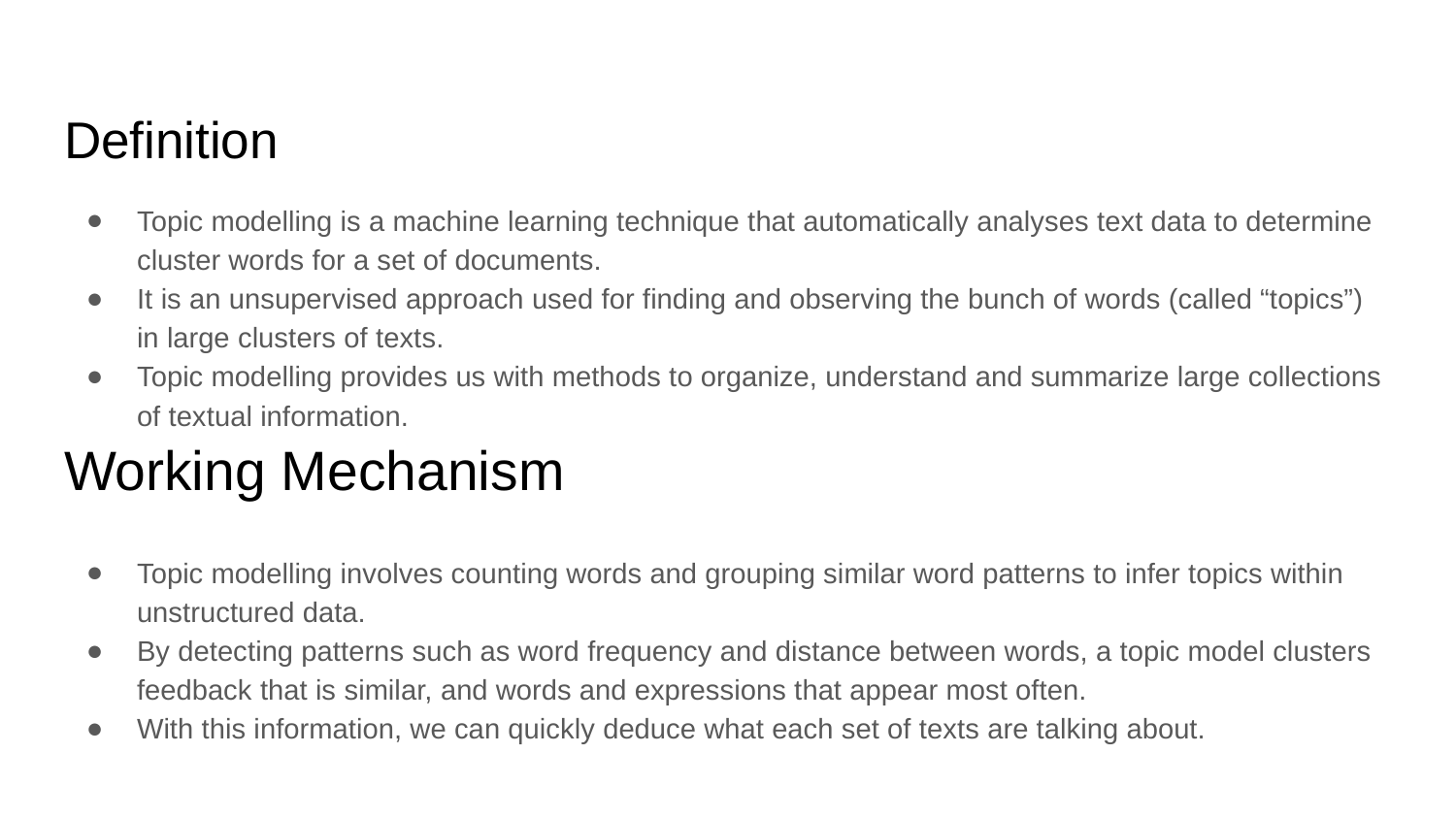

Definition
Topic modelling is a machine learning technique that automatically analyses text data to determine cluster words for a set of documents.
It is an unsupervised approach used for finding and observing the bunch of words (called “topics”) in large clusters of texts.
Topic modelling provides us with methods to organize, understand and summarize large collections of textual information.
# Working Mechanism
Topic modelling involves counting words and grouping similar word patterns to infer topics within unstructured data.
By detecting patterns such as word frequency and distance between words, a topic model clusters feedback that is similar, and words and expressions that appear most often.
With this information, we can quickly deduce what each set of texts are talking about.